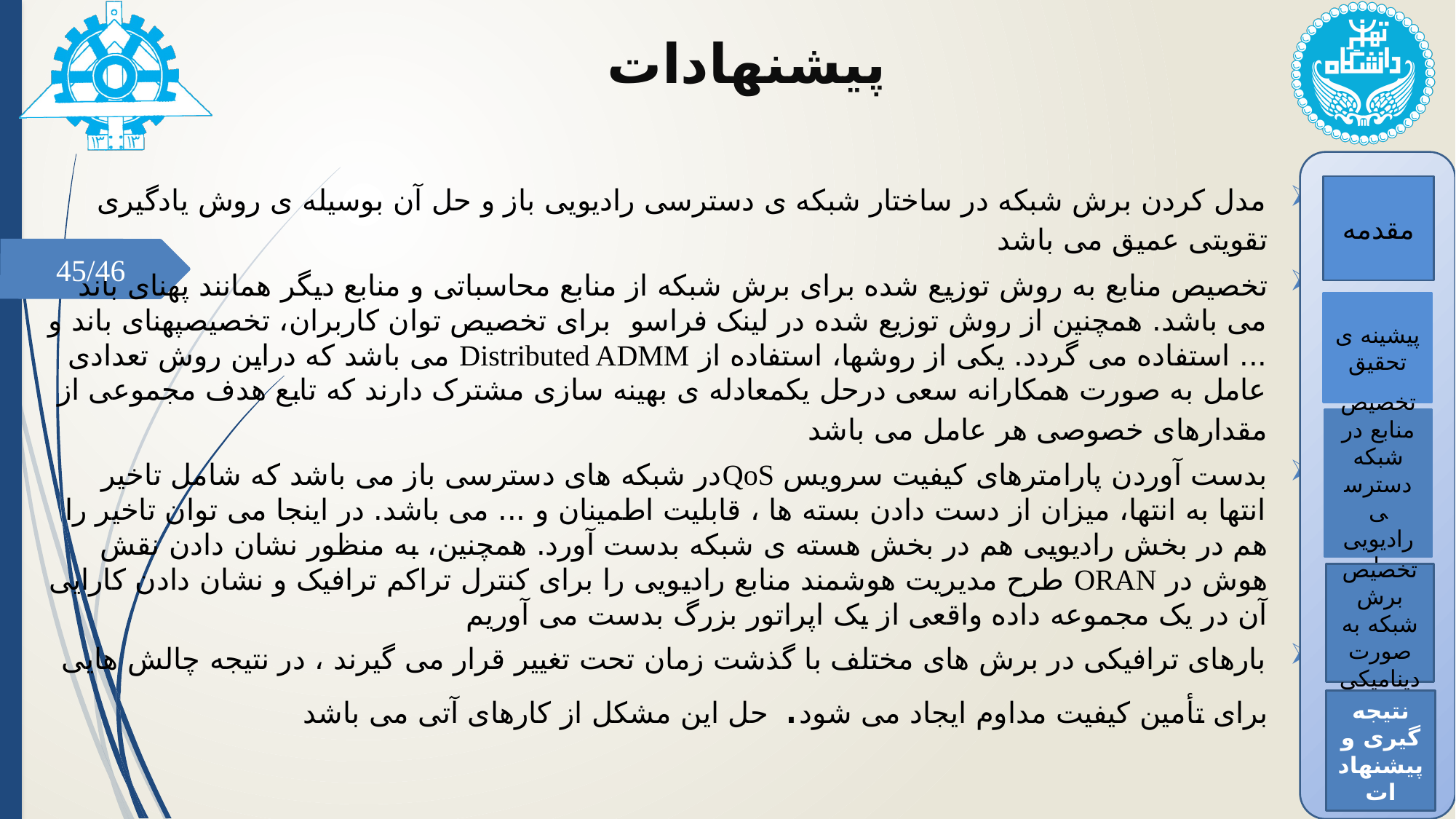

# پیشنهادات

مدل کردن برش شبکه در ساختار شبکه ی دسترسی رادیویی باز و حل آن بوسیله ی روش یادگیری تقویتی عمیق می باشد
تخصیص منابع به روش توزیع شده برای برش شبکه از منابع محاسباتی و منابع دیگر همانند پهنای باند می باشد. همچنین از روش توزیع شده در لینک فراسو  برای تخصیص توان کاربران، تخصیصپهنای باند و ... استفاده می گردد. یکی از روشها، استفاده از Distributed ADMM می باشد که دراین روش تعدادی عامل به صورت همکارانه سعی درحل یکمعادله ی بهینه سازی مشترک دارند که تابع هدف مجموعی از مقدارهای خصوصی هر عامل می باشد
بدست آوردن پارامترهای کیفیت سرویس QoSدر شبکه های دسترسی باز می باشد که شامل تاخیر انتها به انتها، میزان از دست دادن بسته ها ، قابلیت اطمینان و ... می باشد. در اینجا می توان تاخیر را هم در بخش رادیویی هم در بخش هسته ی شبکه بدست آورد. همچنین، به منظور نشان دادن نقش هوش در ORAN طرح مدیریت هوشمند منابع رادیویی را برای کنترل تراکم ترافیک و نشان دادن کارایی آن در یک مجموعه داده واقعی از یک اپراتور بزرگ بدست می آوریم
بارهای ترافیکی در برش های مختلف با گذشت زمان تحت تغییر قرار می گیرند ، در نتیجه چالش هایی برای تأمین کیفیت مداوم ایجاد می شود. حل این مشکل از کارهای آتی می باشد
مقدمه
45/46
پیشینه ی تحقیق
تخصیص منابع در شبکه دسترسی رادیویی باز
تخصیص برش شبکه به صورت دینامیکی
نتیجه گیری و پیشنهادات